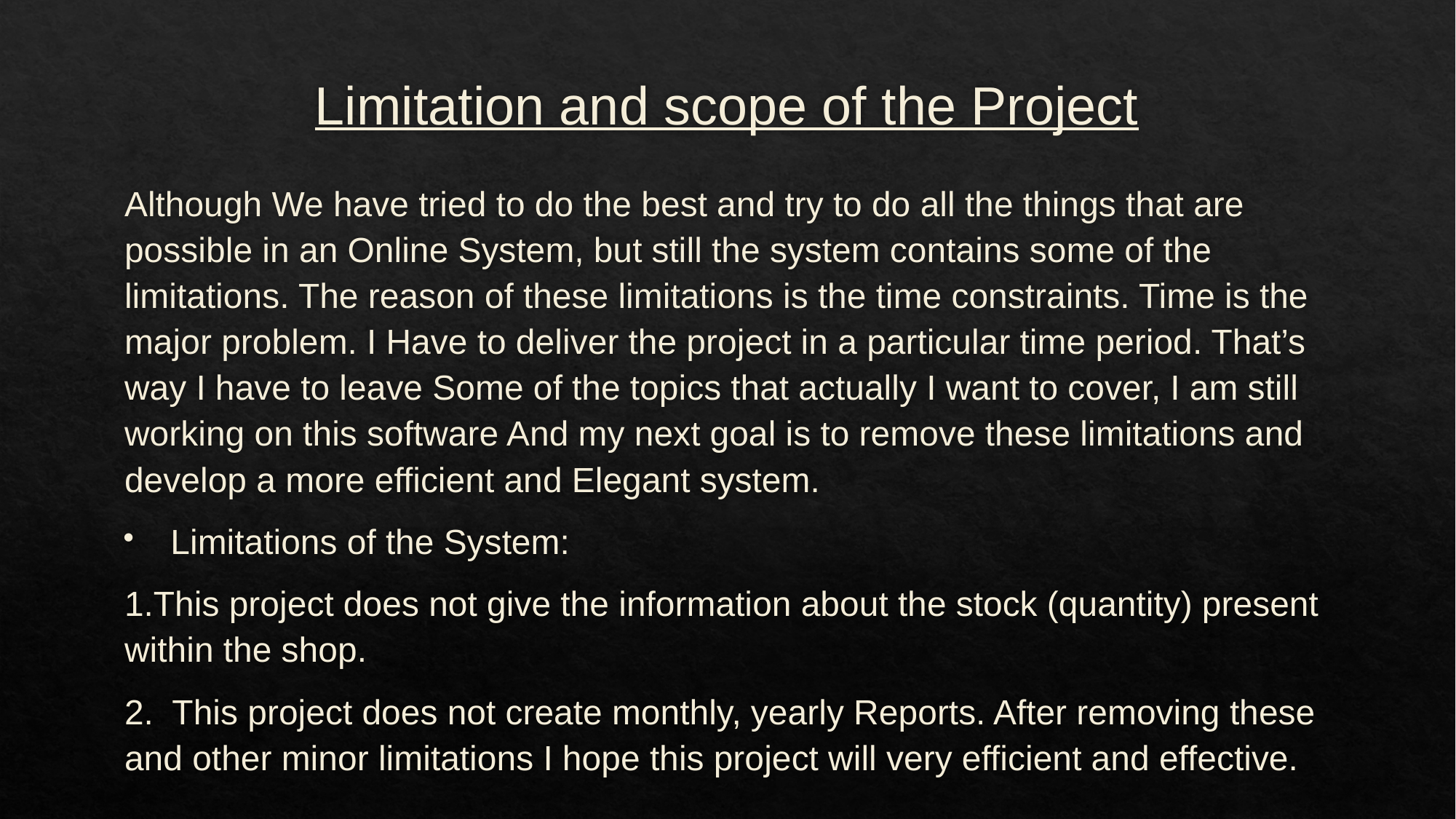

# Limitation and scope of the Project
Although We have tried to do the best and try to do all the things that are possible in an Online System, but still the system contains some of the limitations. The reason of these limitations is the time constraints. Time is the major problem. I Have to deliver the project in a particular time period. That’s way I have to leave Some of the topics that actually I want to cover, I am still working on this software And my next goal is to remove these limitations and develop a more efficient and Elegant system.
 Limitations of the System:
1.This project does not give the information about the stock (quantity) present within the shop.
2.  This project does not create monthly, yearly Reports. After removing these and other minor limitations I hope this project will very efficient and effective.